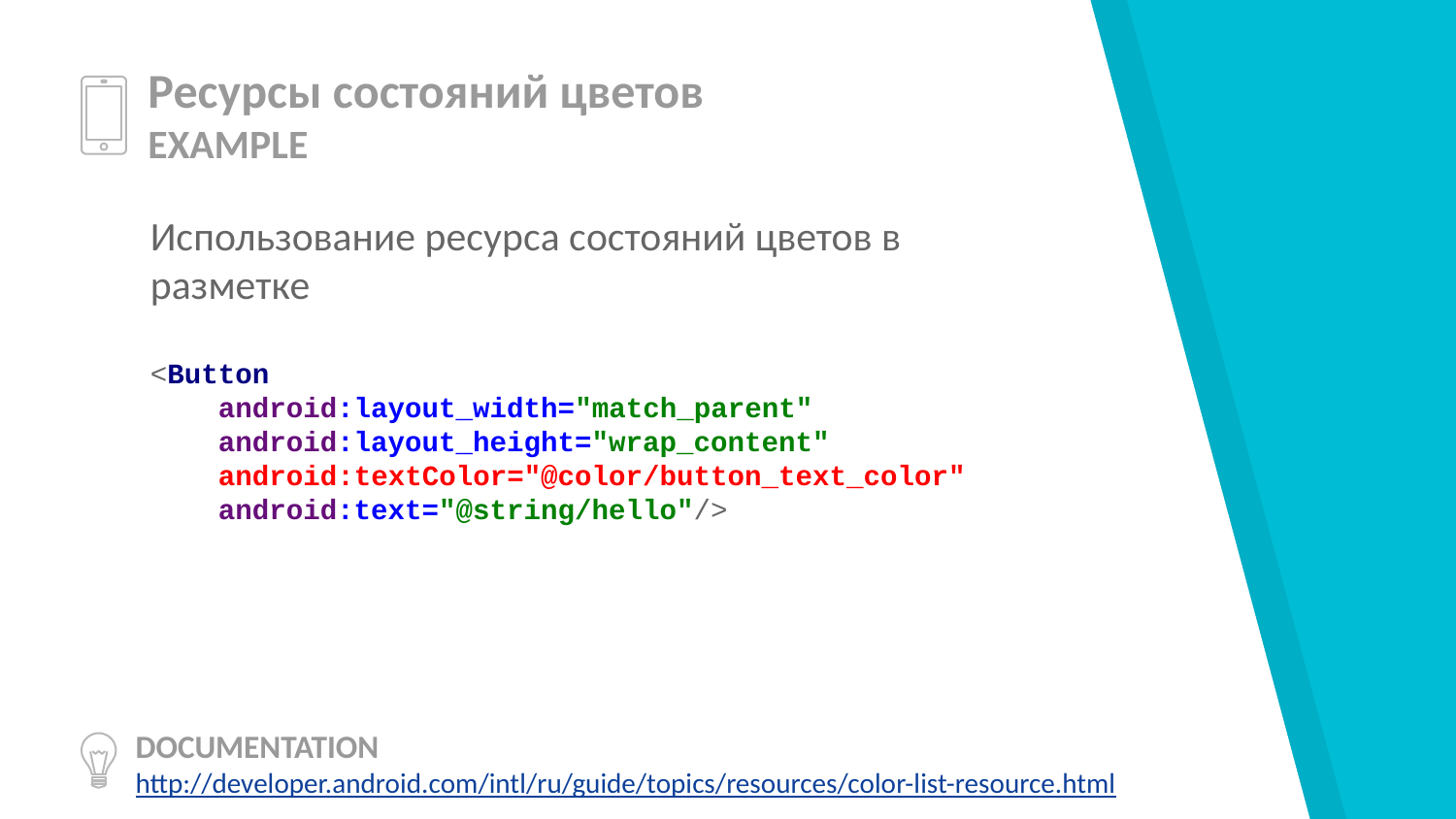

Ресурсы состояний цветов
EXAMPLE

Использование ресурса состояний цветов в разметке

<Button
    android:layout_width="match_parent"
    android:layout_height="wrap_content"
    android:textColor="@color/button_text_color"
    android:text="@string/hello"/>

DOCUMENTATION

http://developer.android.com/intl/ru/guide/topics/resources/color-list-resource.html